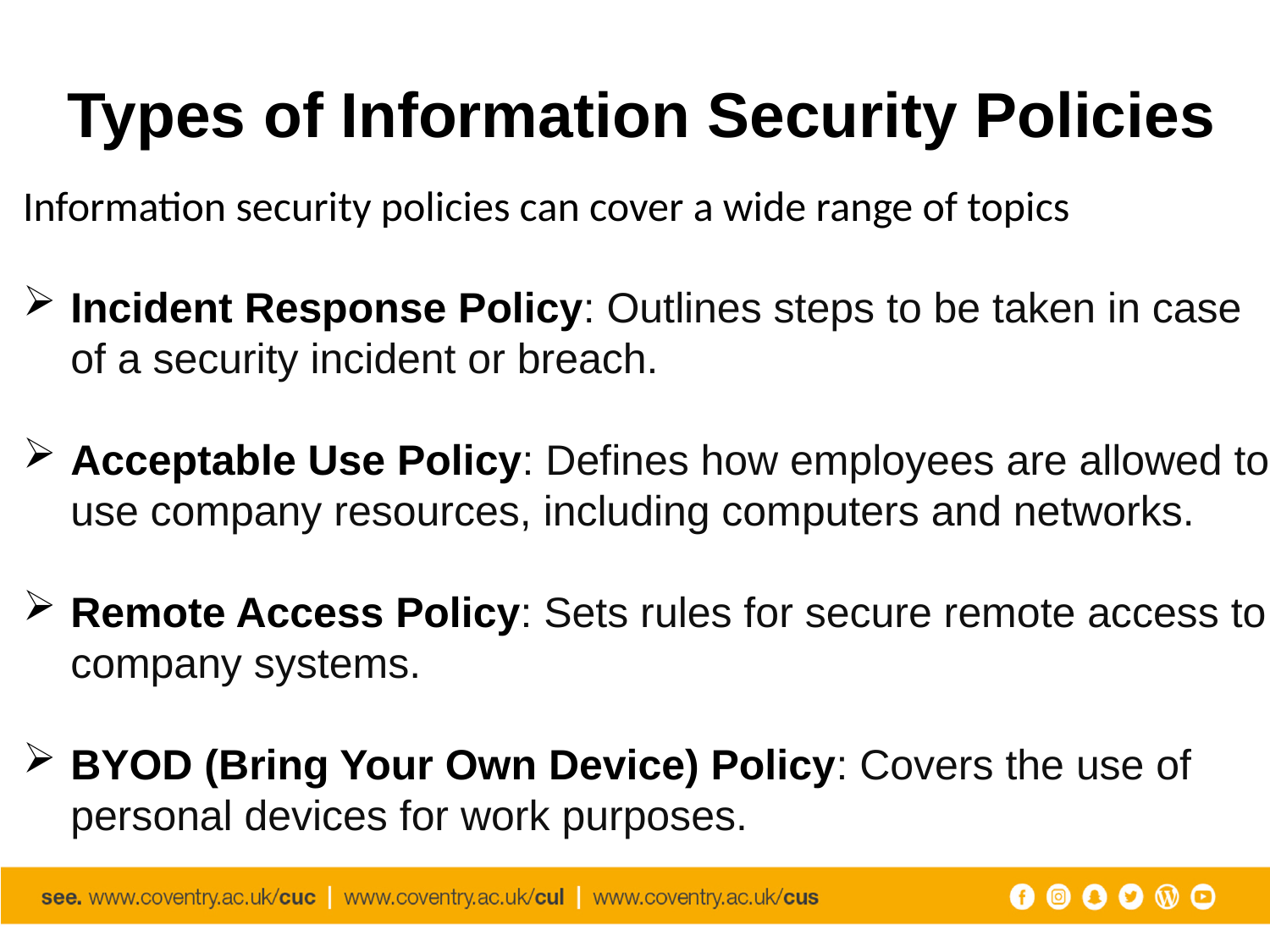

# Types of Information Security Policies
Information security policies can cover a wide range of topics

Incident Response Policy: Outlines steps to be taken in case of a security incident or breach.

Acceptable Use Policy: Defines how employees are allowed to use company resources, including computers and networks.

Remote Access Policy: Sets rules for secure remote access to company systems.

BYOD (Bring Your Own Device) Policy: Covers the use of personal devices for work purposes.